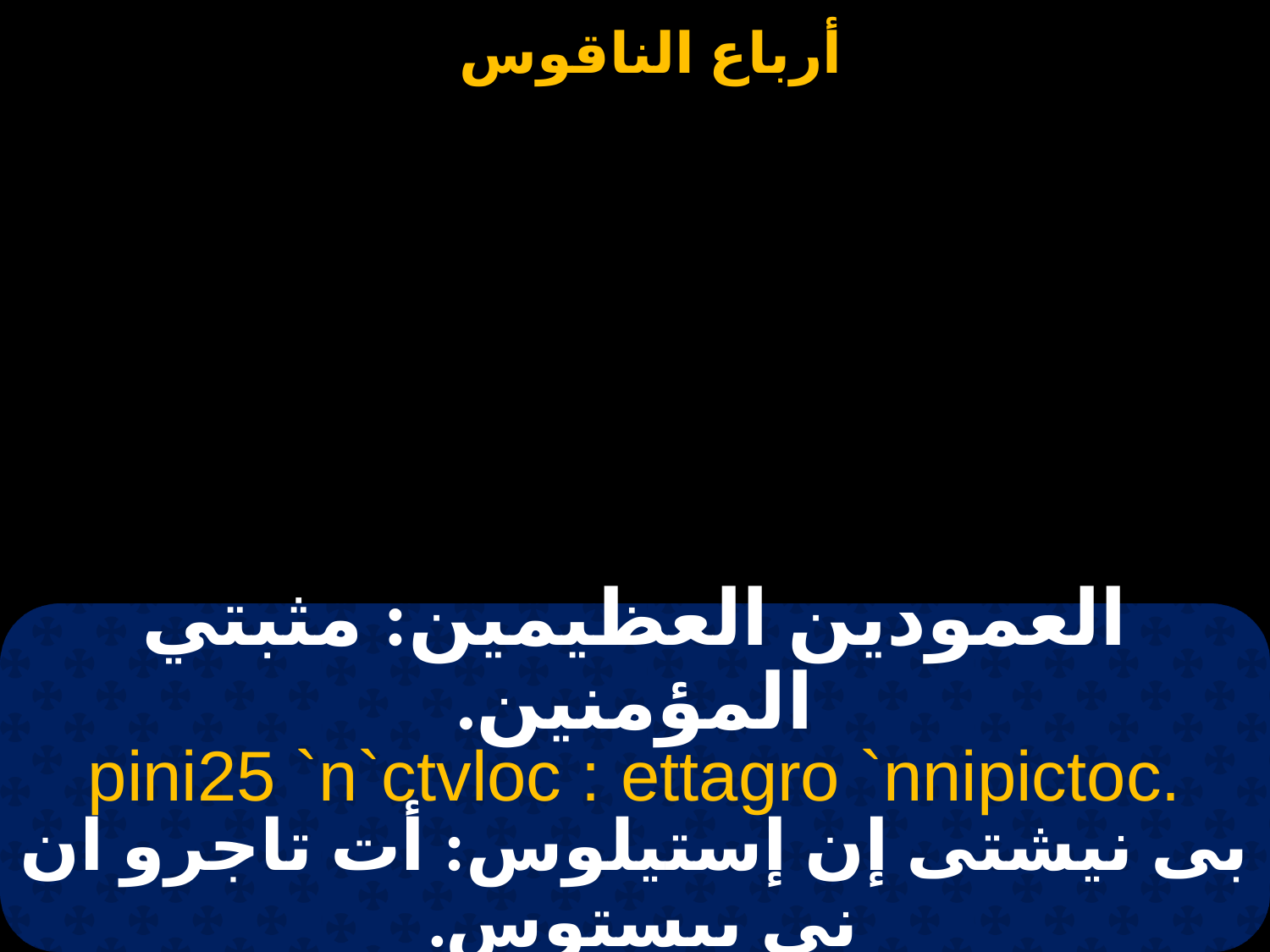

# العمودين العظيمين: مثبتي المؤمنين.
pini25 `n`ctvloc : ettagro `nnipictoc.
بى نيشتى إن إستيلوس: أت تاجرو ان نى بيستوس.